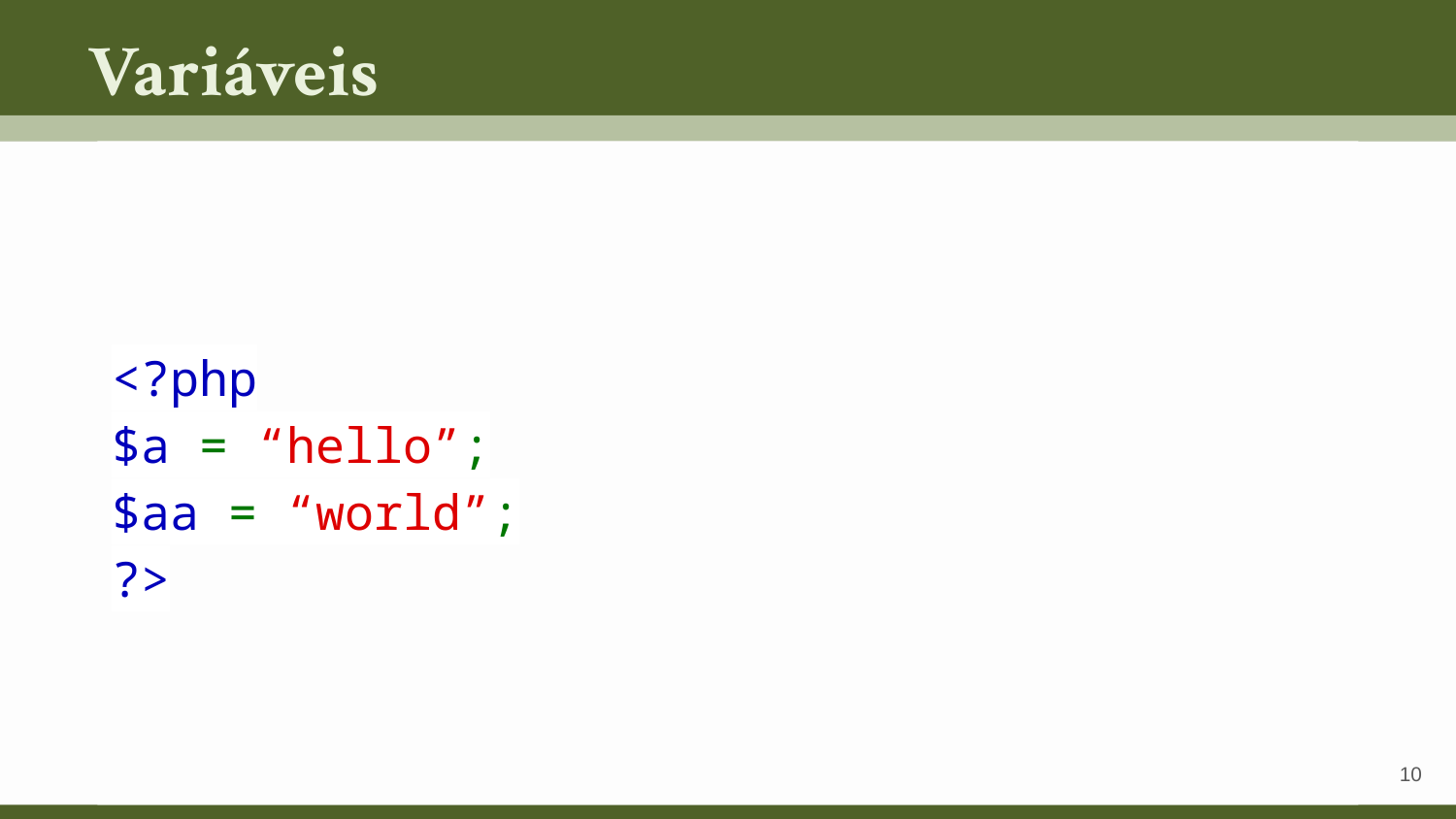

Variáveis

<?php
$a = “hello”;
$aa = “world”;
?>

10